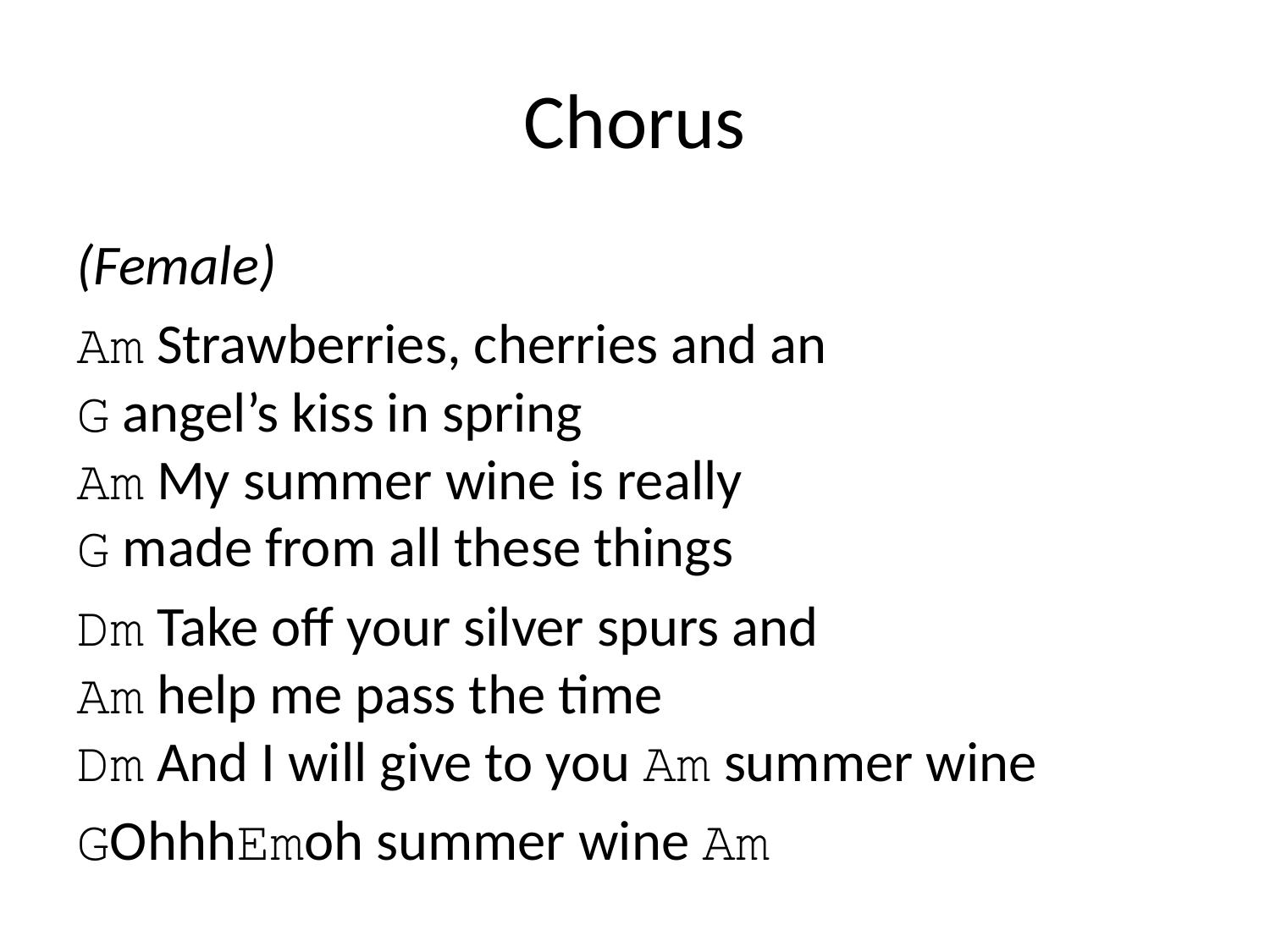

# Chorus
(Female)
Am Strawberries, cherries and an
G angel’s kiss in spring
Am My summer wine is really
G made from all these things
Dm Take off your silver spurs and
Am help me pass the time
Dm And I will give to you Am summer wine
GOhhhEmoh summer wine Am